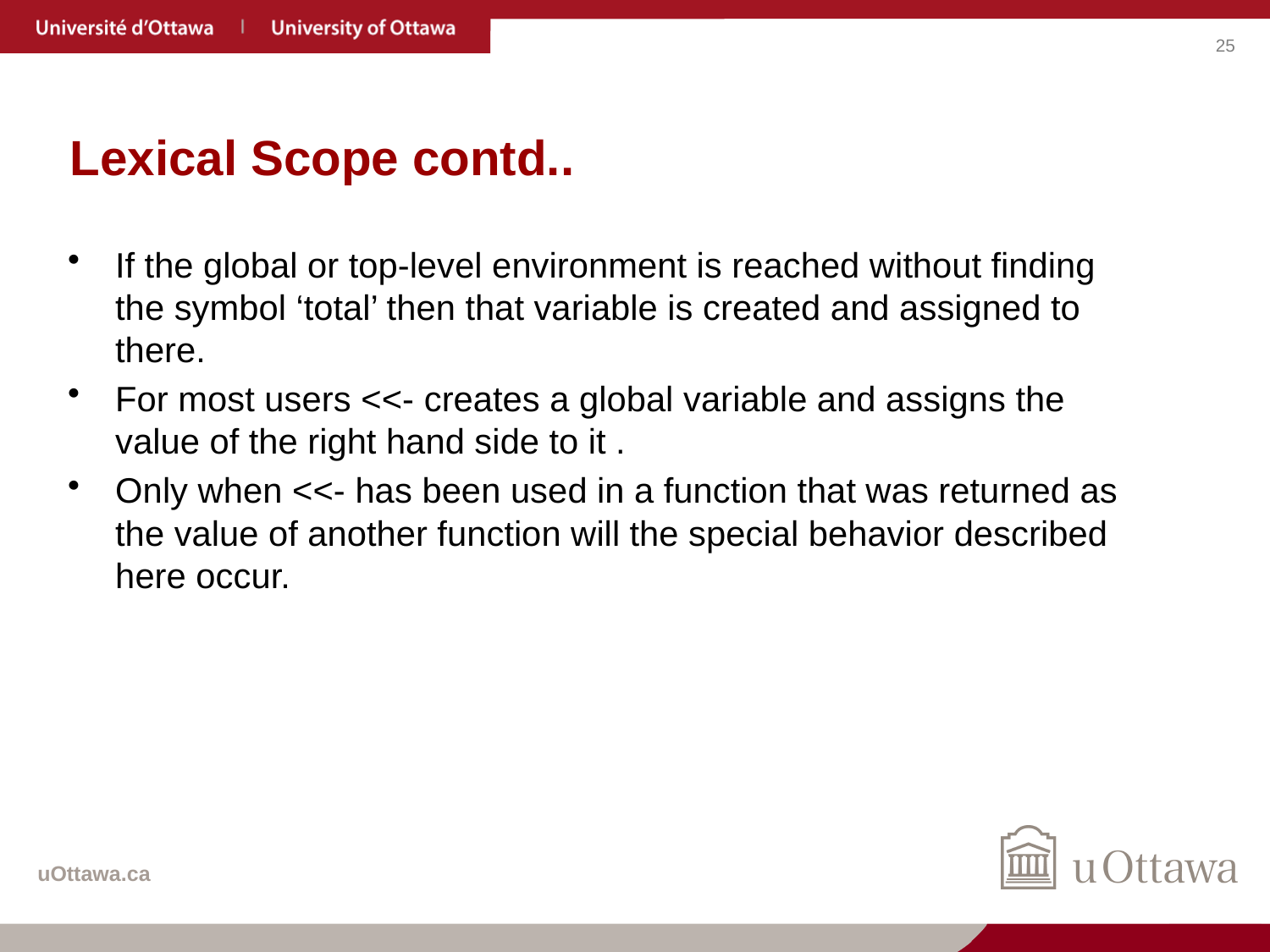

# Lexical Scope contd..
If the global or top-level environment is reached without finding the symbol ‘total’ then that variable is created and assigned to there.
For most users <<- creates a global variable and assigns the value of the right hand side to it .
Only when <<- has been used in a function that was returned as the value of another function will the special behavior described here occur.